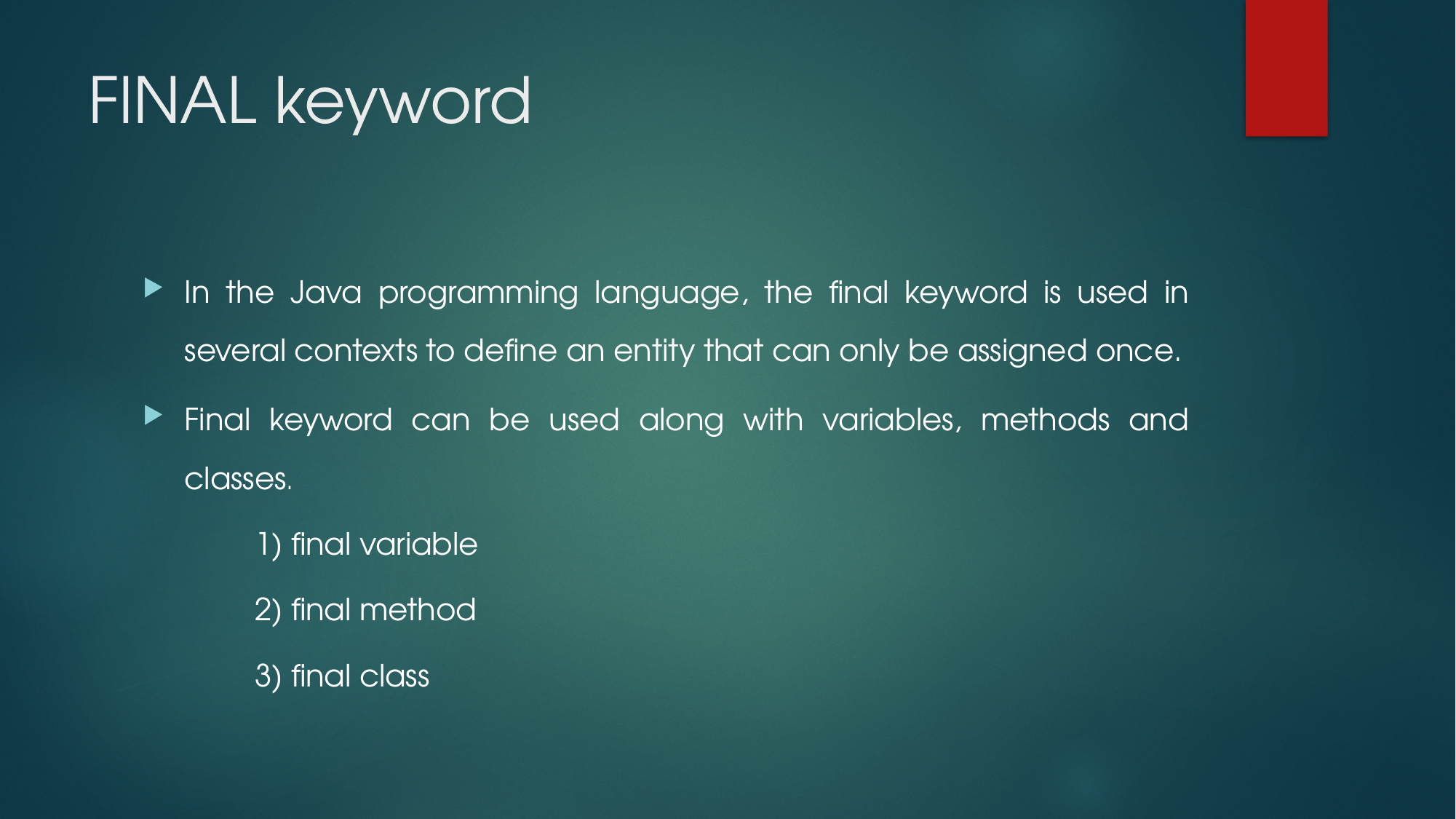

# FINAL keyword
In the Java programming language, the final keyword is used in several contexts to define an entity that can only be assigned once.
Final keyword can be used along with variables, methods and classes.
1) final variable
2) final method
3) final class